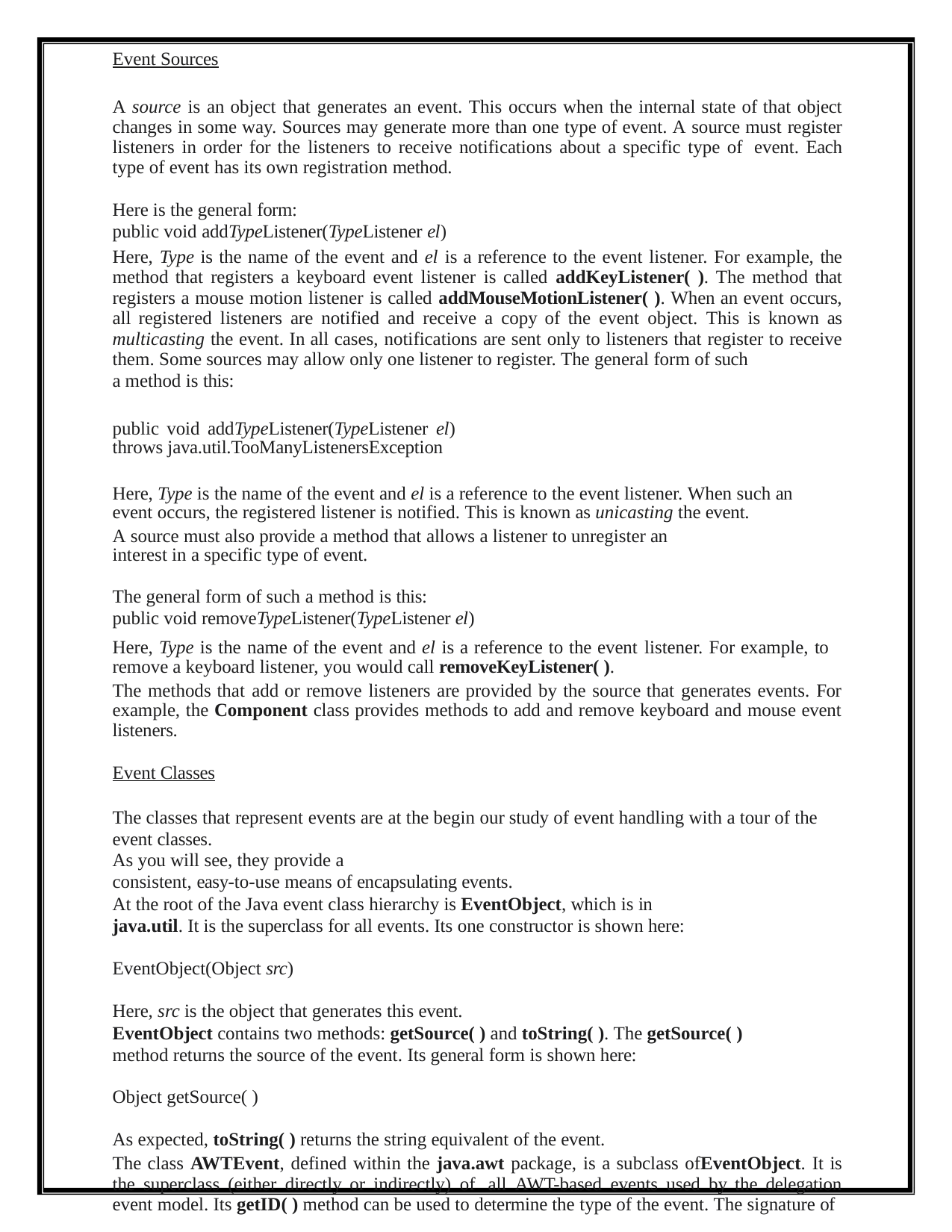

Event Sources

A source is an object that generates an event. This occurs when the internal state of that object changes in some way. Sources may generate more than one type of event. A source must register listeners in order for the listeners to receive notifications about a specific type of event. Each type of event has its own registration method.
Here is the general form:
public void addTypeListener(TypeListener el)
Here, Type is the name of the event and el is a reference to the event listener. For example, the method that registers a keyboard event listener is called addKeyListener( ). The method that registers a mouse motion listener is called addMouseMotionListener( ). When an event occurs, all registered listeners are notified and receive a copy of the event object. This is known as multicasting the event. In all cases, notifications are sent only to listeners that register to receive them. Some sources may allow only one listener to register. The general form of such
a method is this:

public void addTypeListener(TypeListener el) throws java.util.TooManyListenersException

Here, Type is the name of the event and el is a reference to the event listener. When such an event occurs, the registered listener is notified. This is known as unicasting the event.
A source must also provide a method that allows a listener to unregister an interest in a specific type of event.
The general form of such a method is this:
public void removeTypeListener(TypeListener el)
Here, Type is the name of the event and el is a reference to the event listener. For example, to remove a keyboard listener, you would call removeKeyListener( ).
The methods that add or remove listeners are provided by the source that generates events. For example, the Component class provides methods to add and remove keyboard and mouse event listeners.
Event Classes

The classes that represent events are at the begin our study of event handling with a tour of the event classes.
As you will see, they provide a
consistent, easy-to-use means of encapsulating events.
At the root of the Java event class hierarchy is EventObject, which is in
java.util. It is the superclass for all events. Its one constructor is shown here:
EventObject(Object src)
Here, src is the object that generates this event.
EventObject contains two methods: getSource( ) and toString( ). The getSource( )
method returns the source of the event. Its general form is shown here:
Object getSource( )
As expected, toString( ) returns the string equivalent of the event.
The class AWTEvent, defined within the java.awt package, is a subclass ofEventObject. It is the superclass (either directly or indirectly) of all AWT-based events used by the delegation event model. Its getID( ) method can be used to determine the type of the event. The signature of